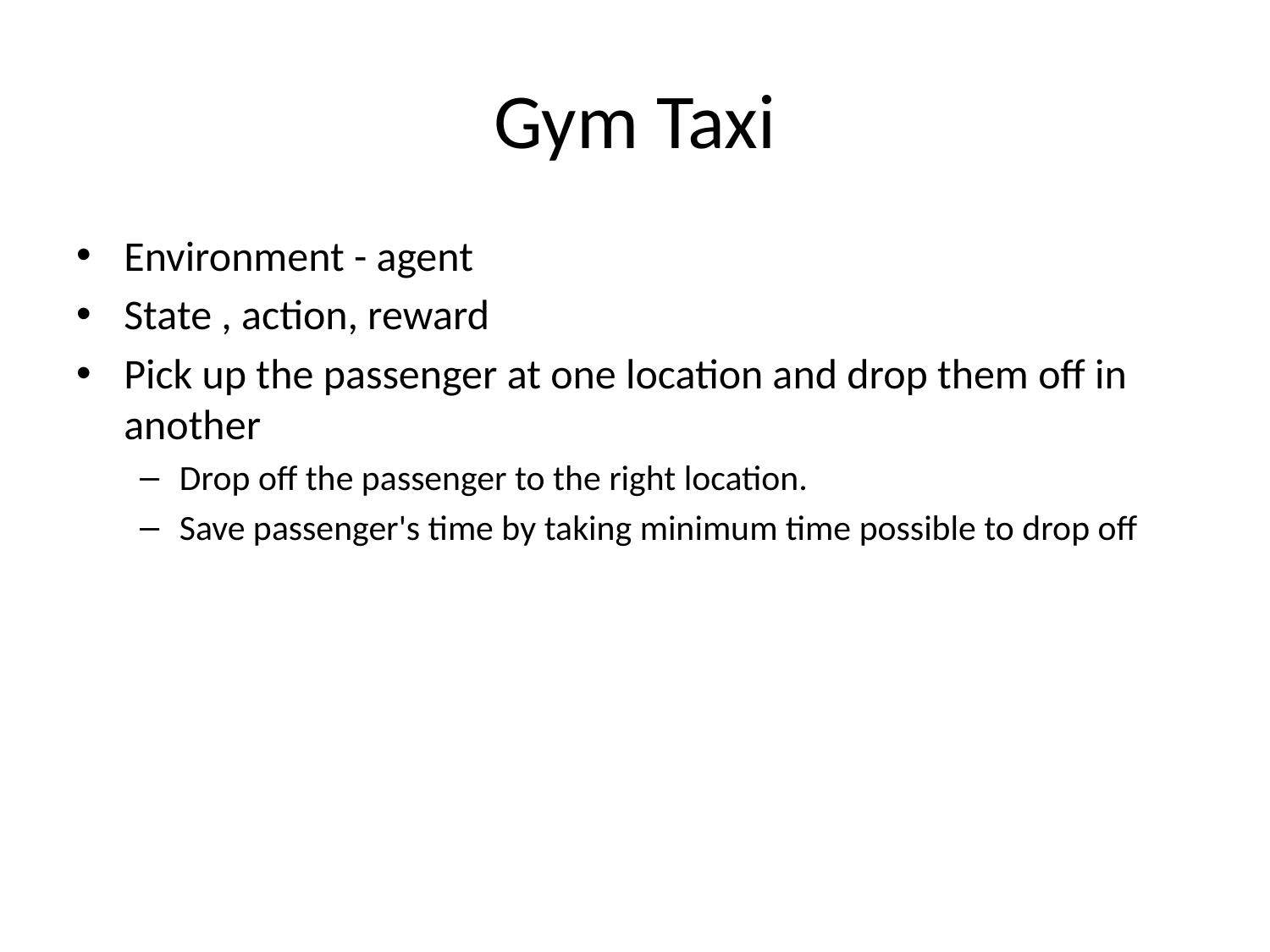

# Gym Taxi
Environment - agent
State , action, reward
Pick up the passenger at one location and drop them off in another
Drop off the passenger to the right location.
Save passenger's time by taking minimum time possible to drop off